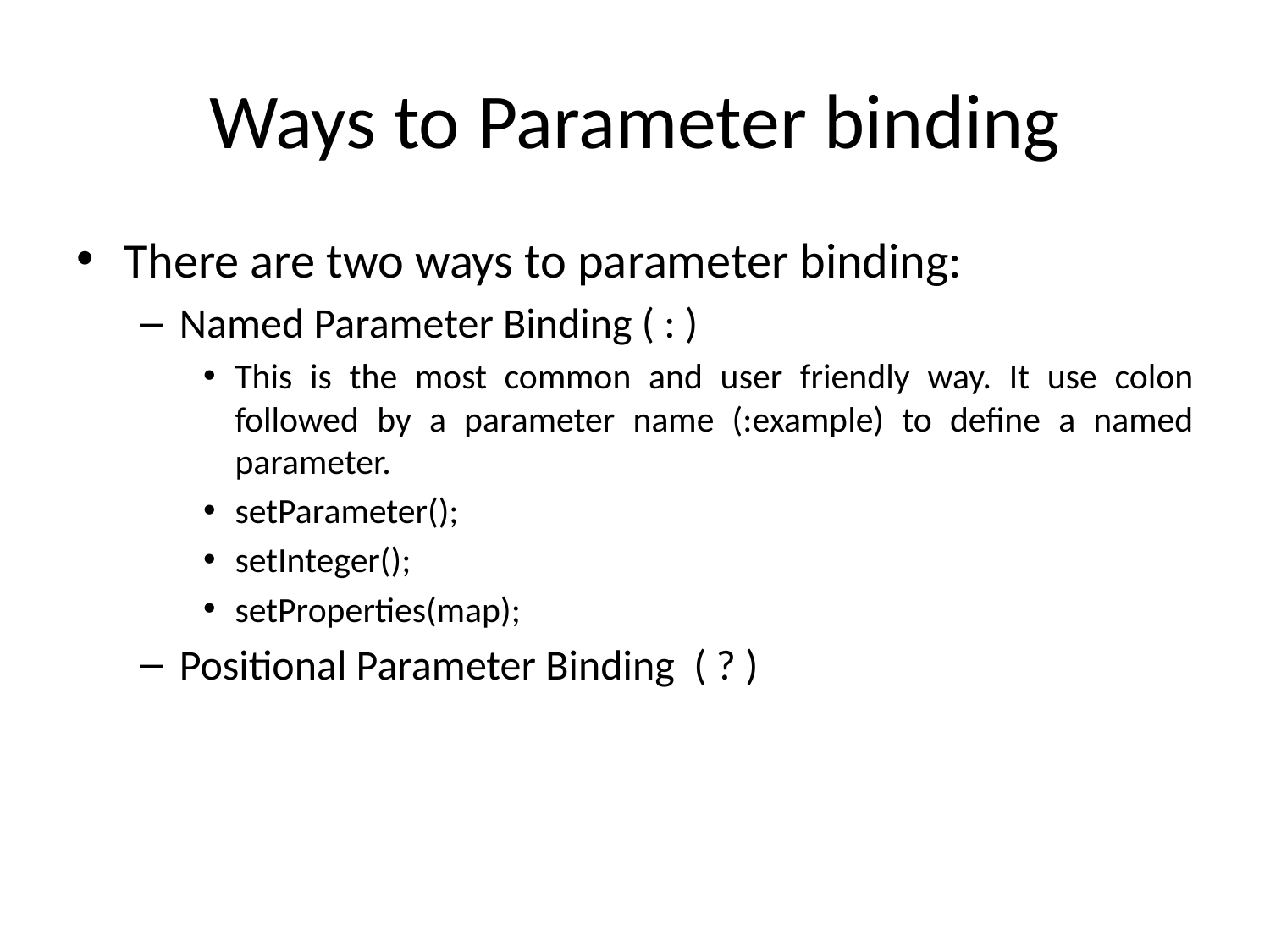

# Ways to Parameter binding
There are two ways to parameter binding:
Named Parameter Binding ( : )
This is the most common and user friendly way. It use colon followed by a parameter name (:example) to define a named parameter.
setParameter();
setInteger();
setProperties(map);
Positional Parameter Binding  ( ? )